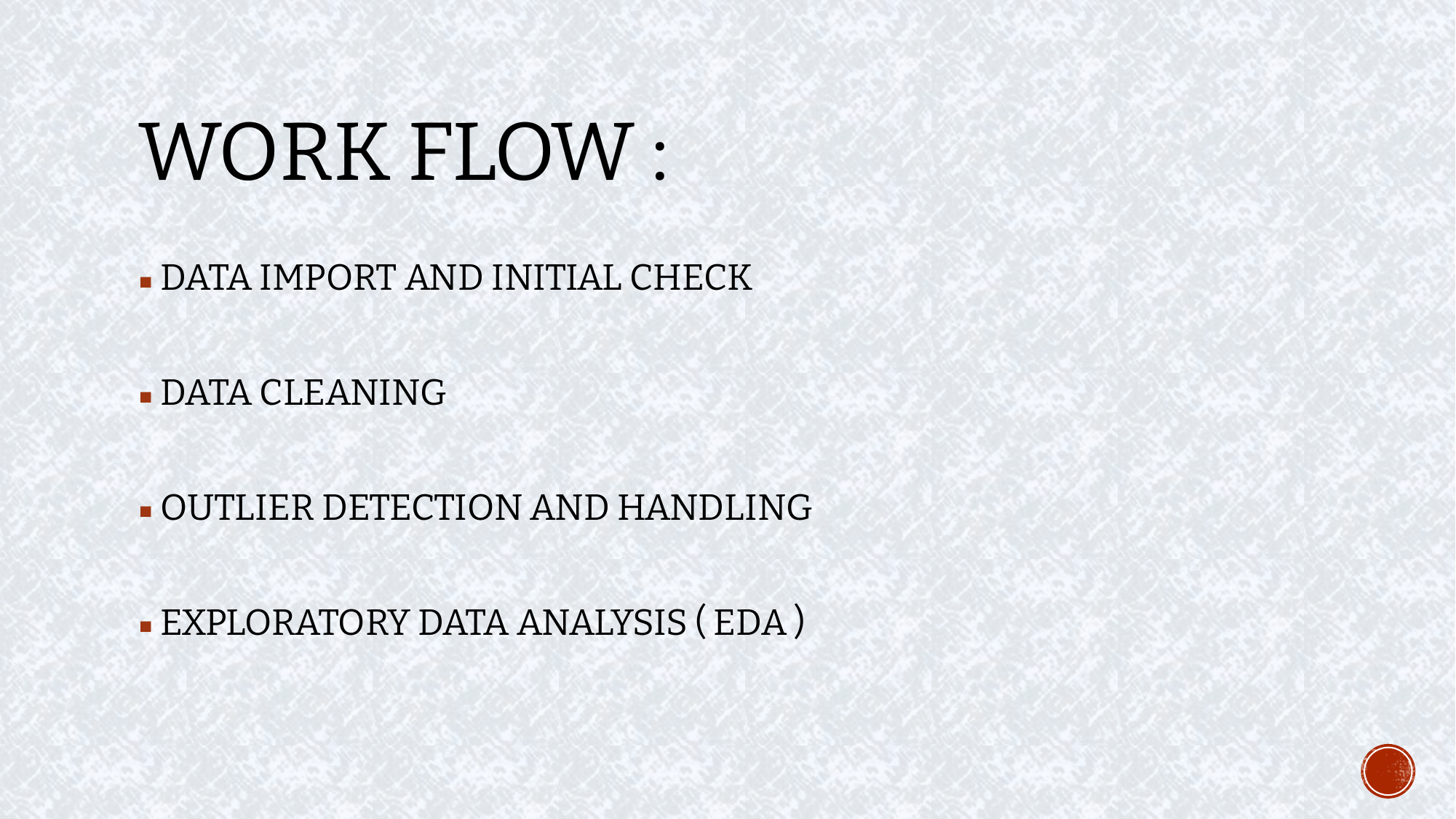

# WORK FLOW :
DATA IMPORT AND INITIAL CHECK

DATA CLEANING

OUTLIER DETECTION AND HANDLING

EXPLORATORY DATA ANALYSIS ( EDA )